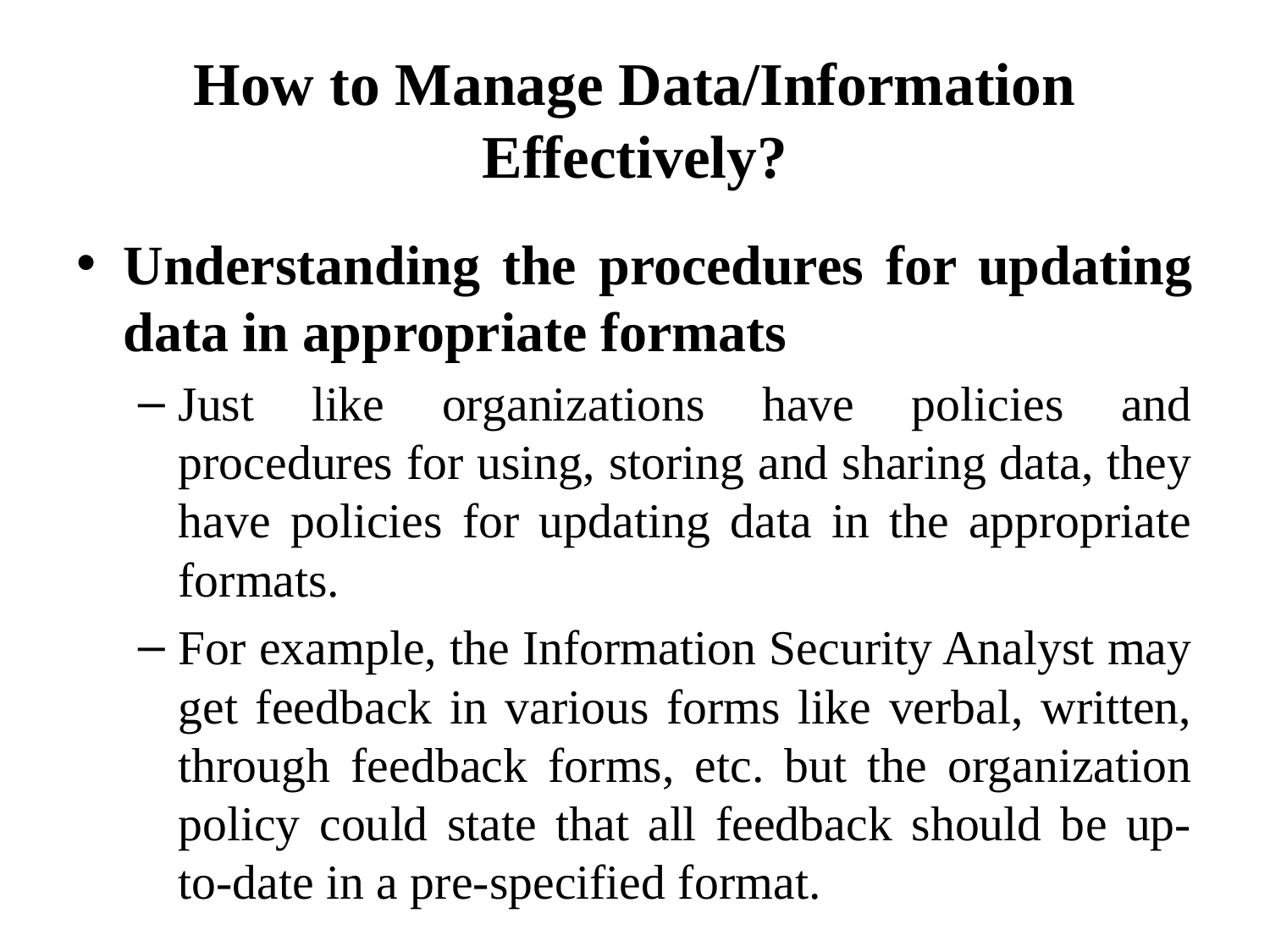

# How to Manage Data/Information Effectively?
Understanding the procedures for updating data in appropriate formats
Just like organizations have policies and procedures for using, storing and sharing data, they have policies for updating data in the appropriate formats.
For example, the Information Security Analyst may get feedback in various forms like verbal, written, through feedback forms, etc. but the organization policy could state that all feedback should be up-to-date in a pre-specified format.